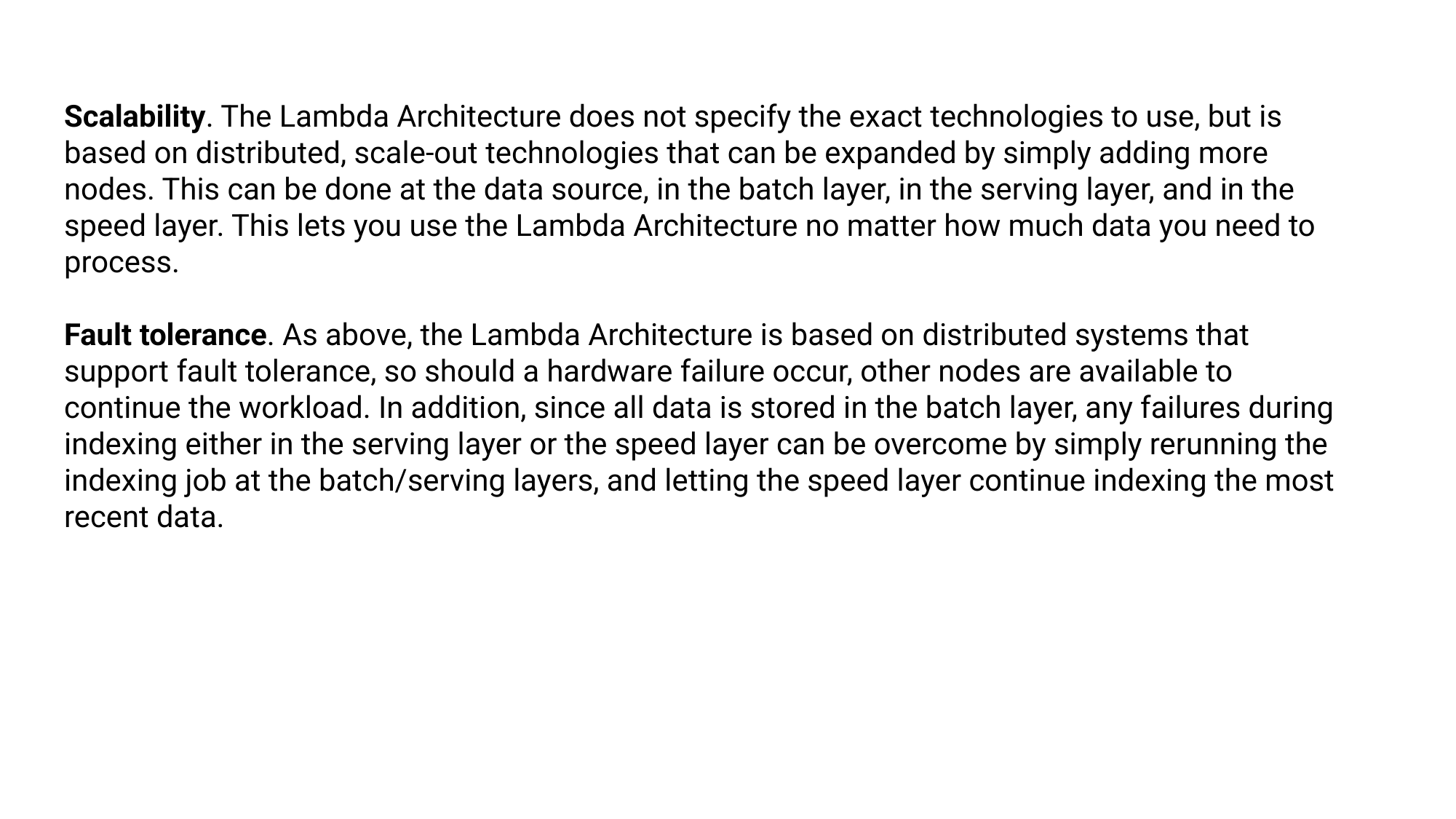

Scalability. The Lambda Architecture does not specify the exact technologies to use, but is based on distributed, scale-out technologies that can be expanded by simply adding more nodes. This can be done at the data source, in the batch layer, in the serving layer, and in the speed layer. This lets you use the Lambda Architecture no matter how much data you need to process.

Fault tolerance. As above, the Lambda Architecture is based on distributed systems that support fault tolerance, so should a hardware failure occur, other nodes are available to continue the workload. In addition, since all data is stored in the batch layer, any failures during indexing either in the serving layer or the speed layer can be overcome by simply rerunning the indexing job at the batch/serving layers, and letting the speed layer continue indexing the most recent data.